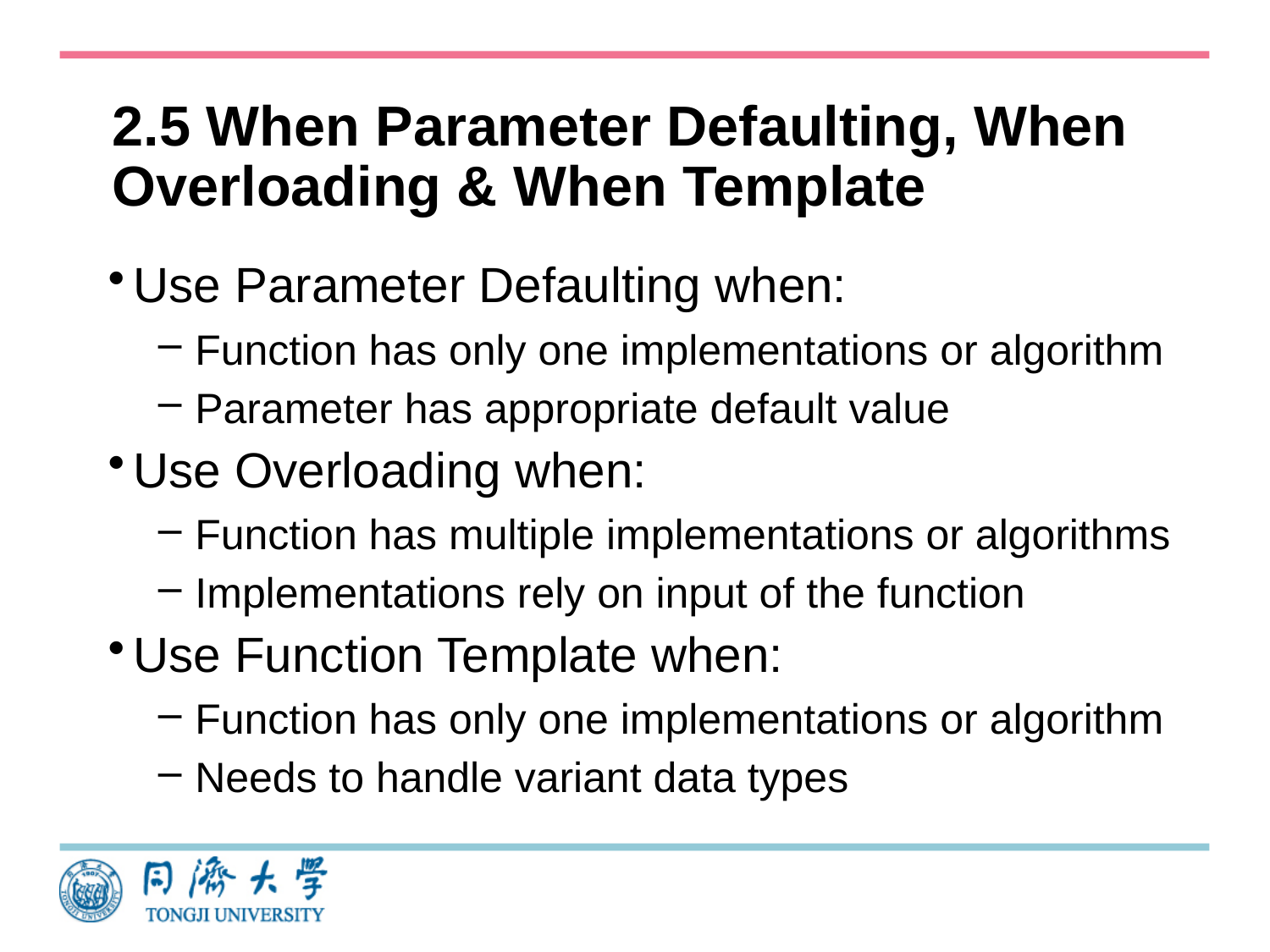

# 2.5 When Parameter Defaulting, When Overloading & When Template
Use Parameter Defaulting when:
Function has only one implementations or algorithm
Parameter has appropriate default value
Use Overloading when:
Function has multiple implementations or algorithms
Implementations rely on input of the function
Use Function Template when:
Function has only one implementations or algorithm
Needs to handle variant data types